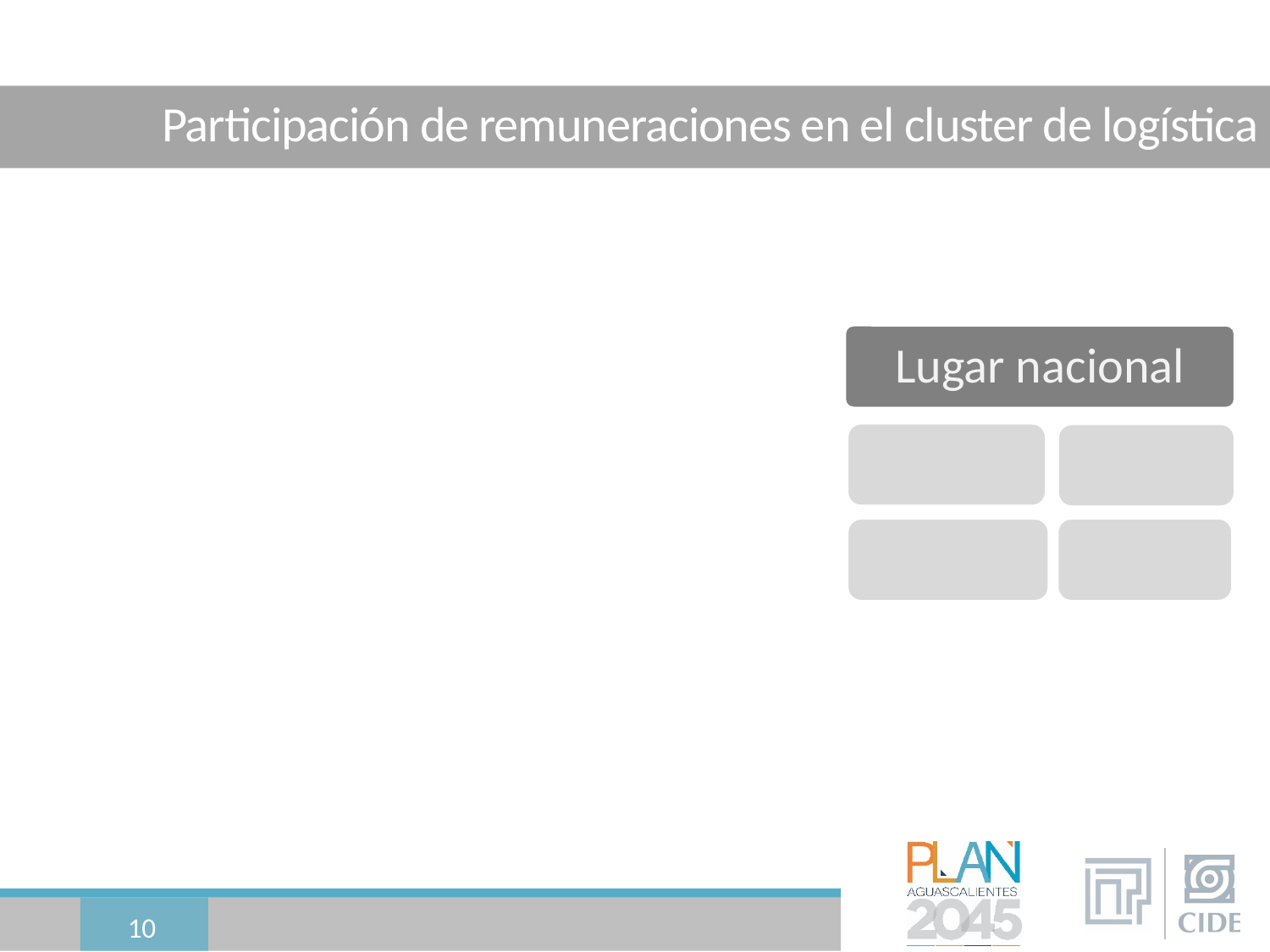

# Participación de remuneraciones en el cluster de logística

10